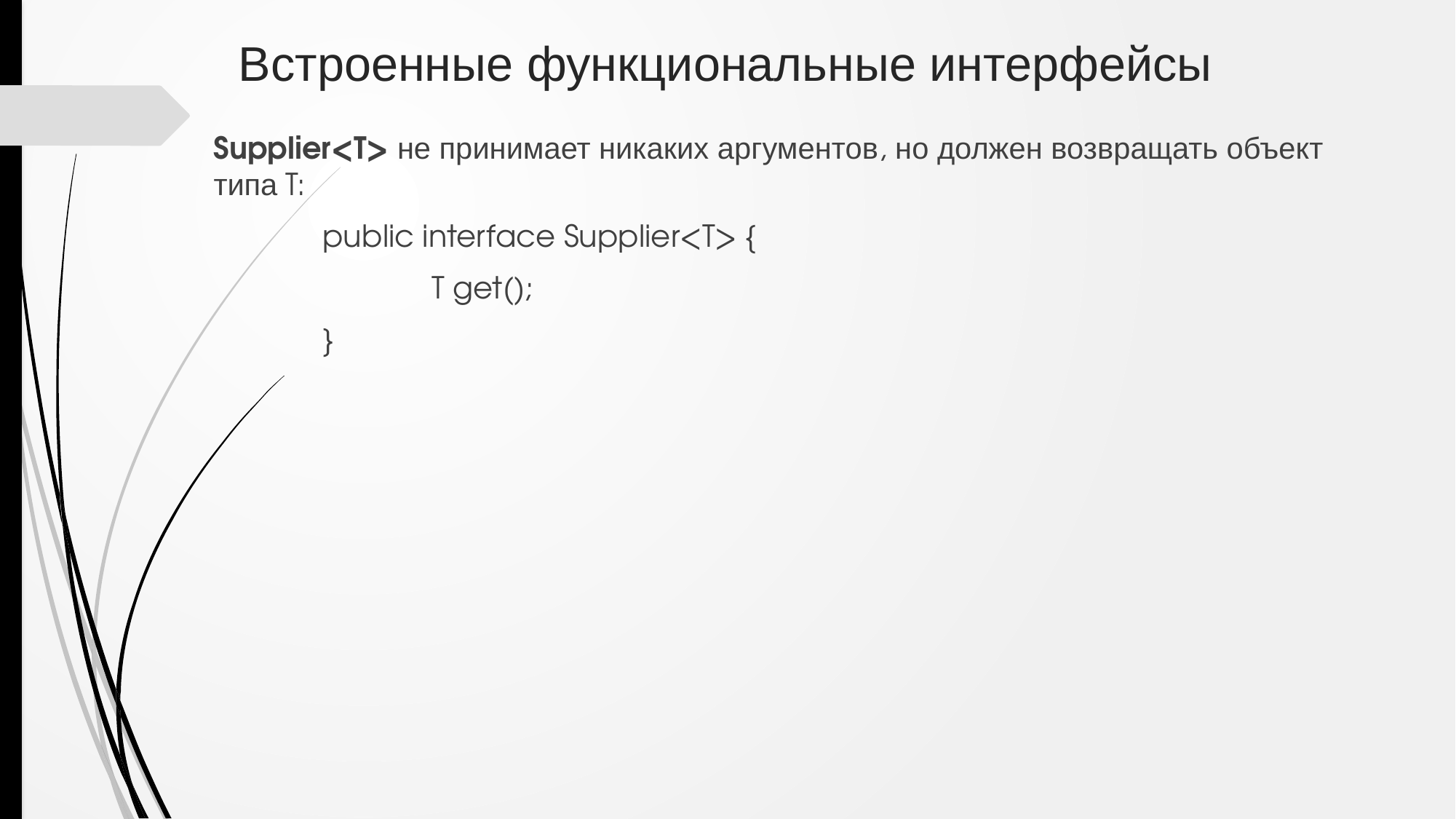

# Встроенные функциональные интерфейсы
Supplier<T> не принимает никаких аргументов, но должен возвращать объект типа T:
	public interface Supplier<T> {
		T get();
	}